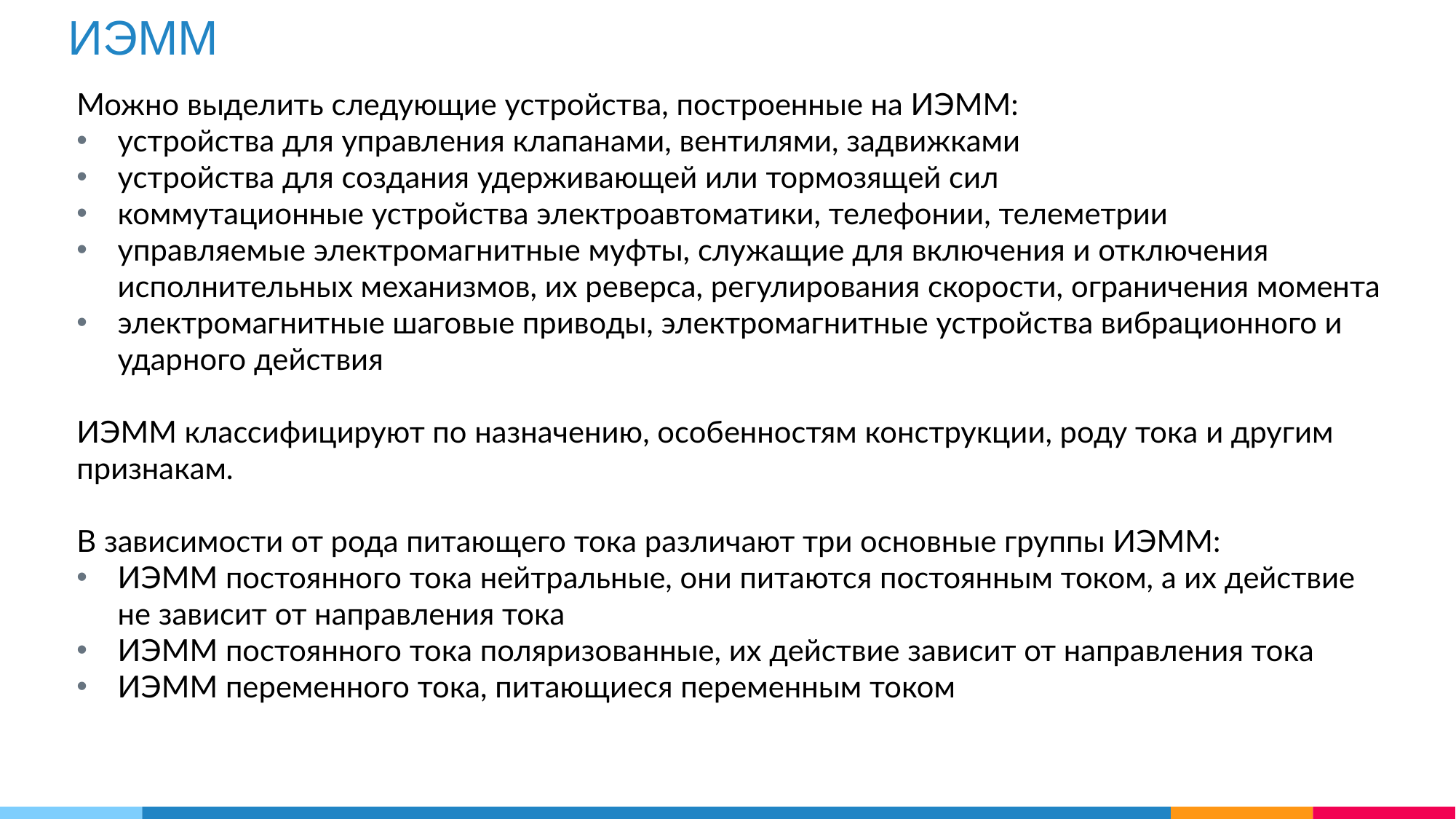

ИЭММ
Можно выделить следующие устройства, построенные на ИЭММ:
устройства для управления клапанами, вентилями, задвижками
устройства для создания удерживающей или тормозящей сил
коммутационные устройства электроавтоматики, телефонии, телеметрии
управляемые электромагнитные муфты, служащие для включения и отключения исполнительных механизмов, их реверса, регулирования скорости, ограничения момента
электромагнитные шаговые приводы, электромагнитные устройства вибрационного и ударного действия

ИЭММ классифицируют по назначению, особенностям конструкции, роду тока и другим признакам.

В зависимости от рода питающего тока различают три основные группы ИЭММ:
ИЭММ постоянного тока нейтральные, они питаются постоянным током, а их действие не зависит от направления тока
ИЭММ постоянного тока поляризованные, их действие зависит от направления тока
ИЭММ переменного тока, питающиеся переменным током